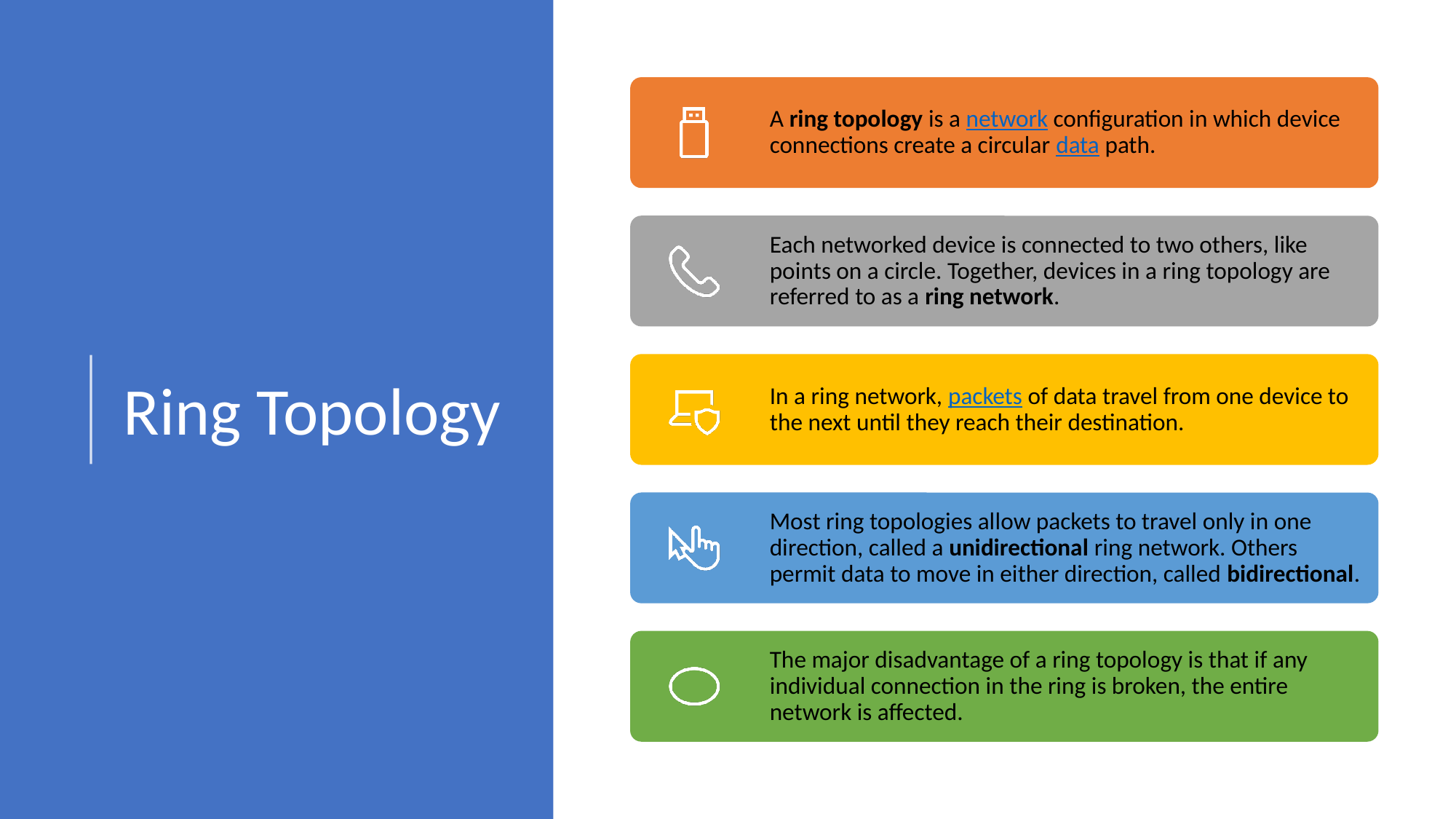

A ring topology is a network configuration in which device connections create a circular data path.
Each networked device is connected to two others, like points on a circle. Together, devices in a ring topology are referred to as a ring network.
In a ring network, packets of data travel from one device to the next until they reach their destination.
Most ring topologies allow packets to travel only in one direction, called a unidirectional ring network. Others permit data to move in either direction, called bidirectional.
The major disadvantage of a ring topology is that if any individual connection in the ring is broken, the entire network is affected.
# Ring Topology